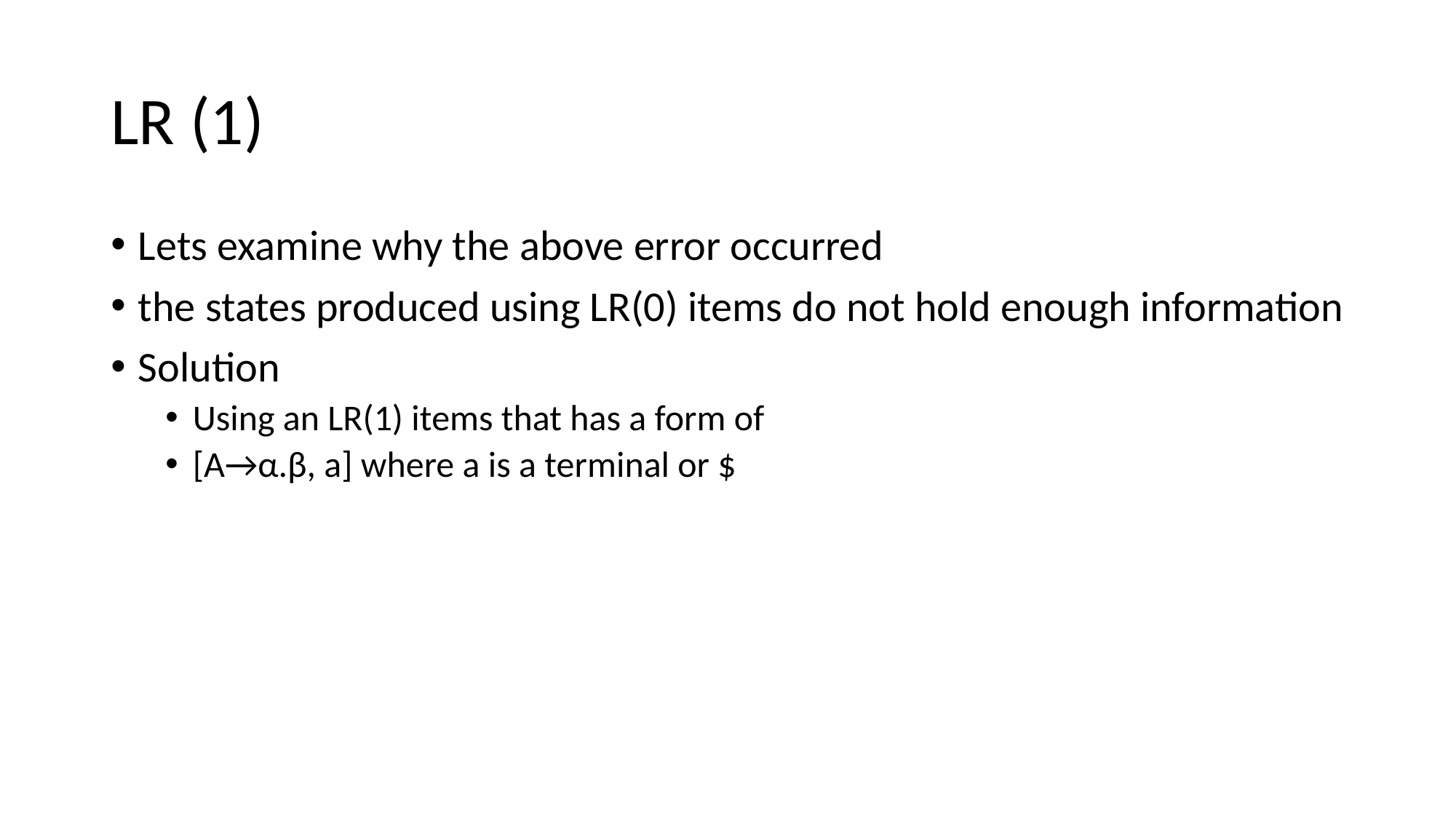

# LR (1)
Lets examine why the above error occurred
the states produced using LR(0) items do not hold enough information
Solution
Using an LR(1) items that has a form of
[A→α.β, a] where a is a terminal or $